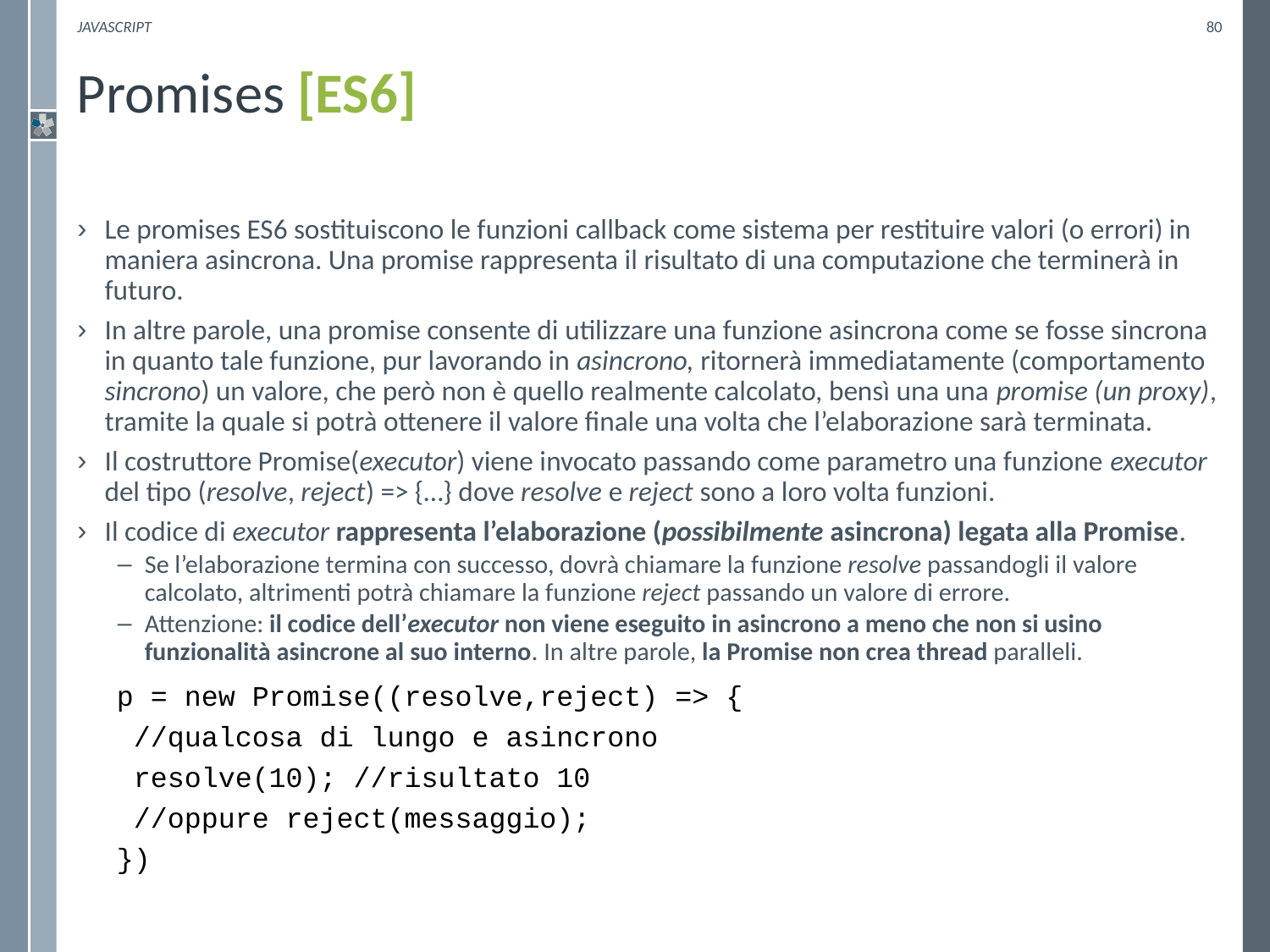

Javascript
80
# Promises [ES6]
Le promises ES6 sostituiscono le funzioni callback come sistema per restituire valori (o errori) in maniera asincrona. Una promise rappresenta il risultato di una computazione che terminerà in futuro.
In altre parole, una promise consente di utilizzare una funzione asincrona come se fosse sincrona in quanto tale funzione, pur lavorando in asincrono, ritornerà immediatamente (comportamento sincrono) un valore, che però non è quello realmente calcolato, bensì una una promise (un proxy), tramite la quale si potrà ottenere il valore finale una volta che l’elaborazione sarà terminata.
Il costruttore Promise(executor) viene invocato passando come parametro una funzione executor del tipo (resolve, reject) => {…} dove resolve e reject sono a loro volta funzioni.
Il codice di executor rappresenta l’elaborazione (possibilmente asincrona) legata alla Promise.
Se l’elaborazione termina con successo, dovrà chiamare la funzione resolve passandogli il valore calcolato, altrimenti potrà chiamare la funzione reject passando un valore di errore.
Attenzione: il codice dell’executor non viene eseguito in asincrono a meno che non si usino funzionalità asincrone al suo interno. In altre parole, la Promise non crea thread paralleli.
p = new Promise((resolve,reject) => {
 //qualcosa di lungo e asincrono
 resolve(10); //risultato 10
 //oppure reject(messaggio);
})